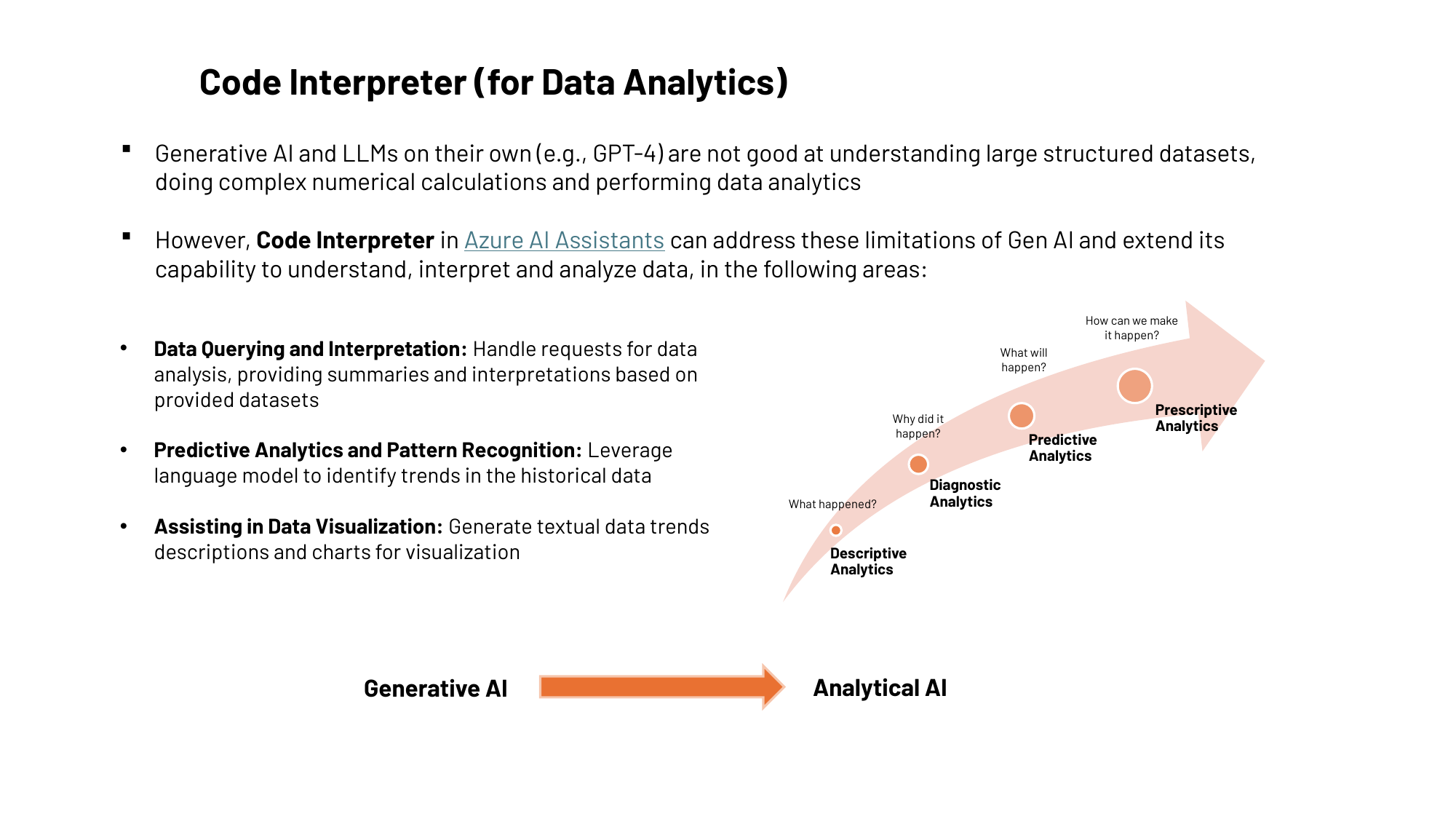

Code Interpreter (for Data Analytics)
Generative AI and LLMs on their own (e.g., GPT-4) are not good at understanding large structured datasets, doing complex numerical calculations and performing data analytics

However, Code Interpreter in Azure AI Assistants can address these limitations of Gen AI and extend its capability to understand, interpret and analyze data, in the following areas:
Descriptive Analytics
Diagnostic Analytics
Predictive Analytics
Prescriptive Analytics
How can we make it happen?
What will happen?
Why did it happen?
What happened?
Data Querying and Interpretation: Handle requests for data analysis, providing summaries and interpretations based on provided datasets

Predictive Analytics and Pattern Recognition: Leverage language model to identify trends in the historical data

Assisting in Data Visualization: Generate textual data trends descriptions and charts for visualization

Analytical AI
Generative AI